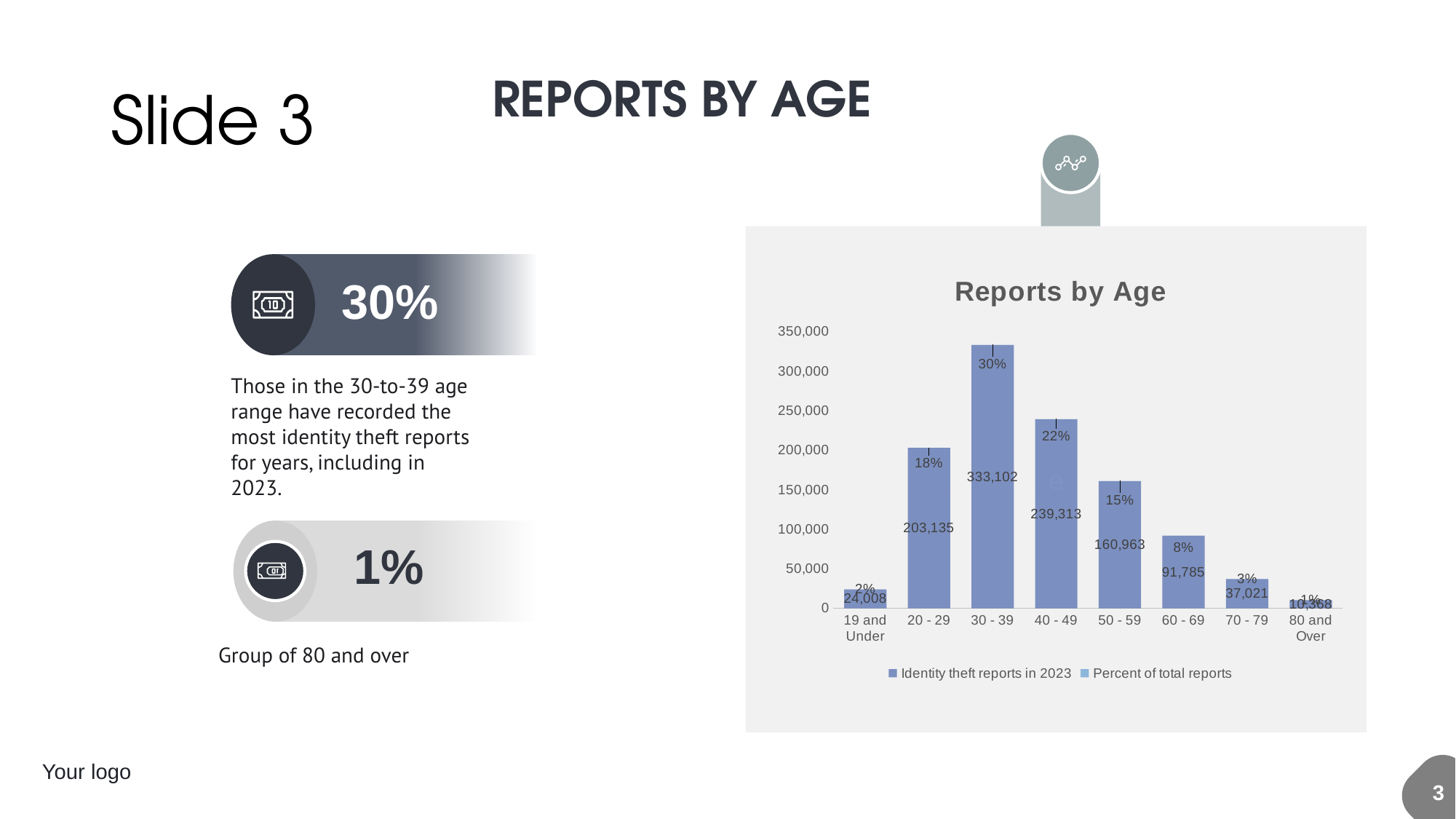

# Slide 3
REPORTS BY AGE

e
45%
ARKETING

30%

Those in the 30-to-39 age range have recorded the most identity theft reports for years, including in 2023.

1%

SCHEDULING
Group of 80 and over

### Chart: Reports by Age

| Category | Identity theft reports in 2023 | Percent of total reports |
|---|---|---|
| 19 and Under | 24008.0 | 0.02 |
| 20 - 29 | 203135.0 | 0.18 |
| 30 - 39 | 333102.0 | 0.3 |
| 40 - 49 | 239313.0 | 0.22 |
| 50 - 59 | 160963.0 | 0.15 |
| 60 - 69 | 91785.0 | 0.08 |
| 70 - 79 | 37021.0 | 0.03 |
| 80 and Over | 10368.0 | 0.01 |

Your logo
3